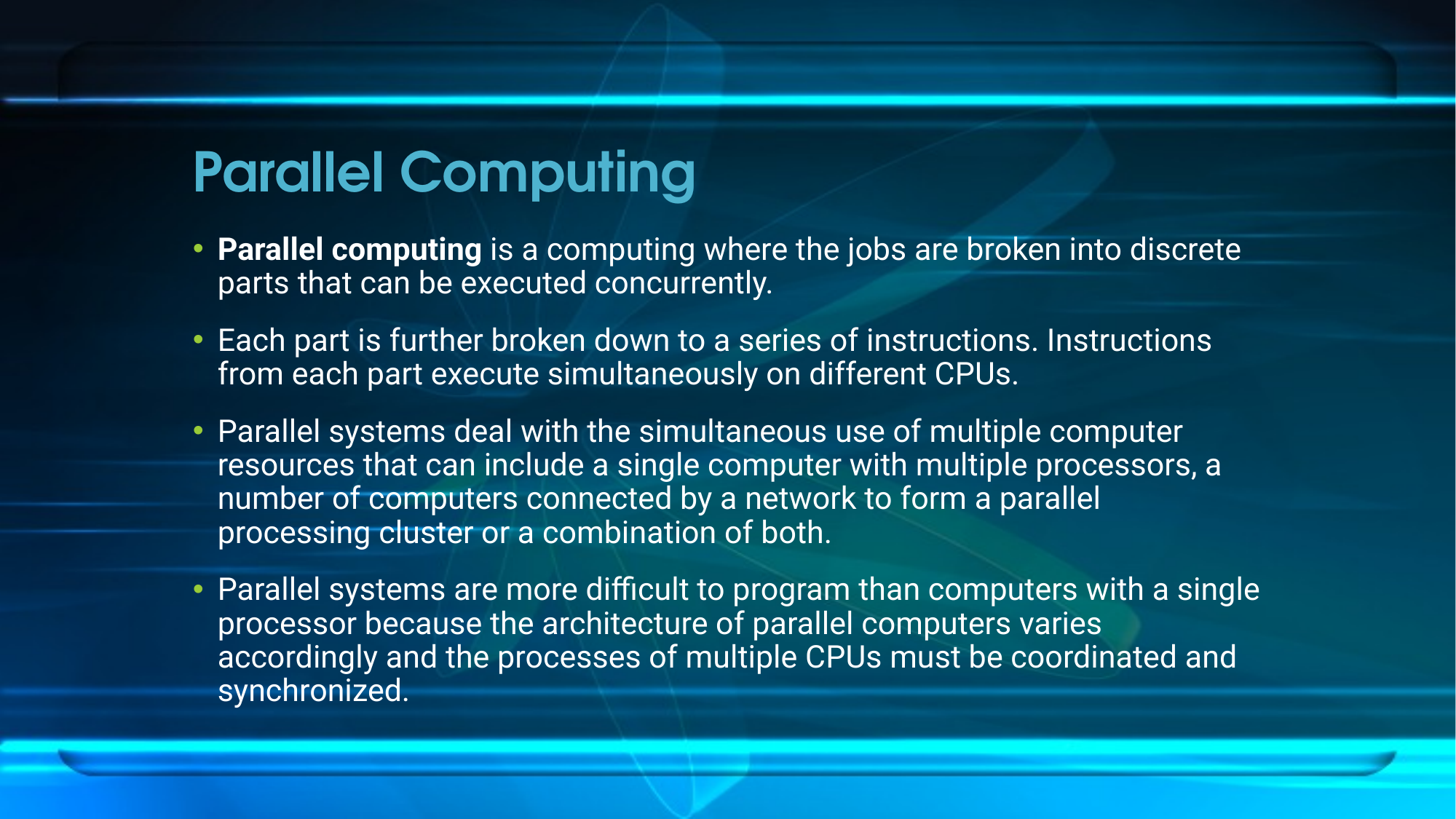

# Parallel Computing
Parallel computing is a computing where the jobs are broken into discrete parts that can be executed concurrently.
Each part is further broken down to a series of instructions. Instructions from each part execute simultaneously on different CPUs.
Parallel systems deal with the simultaneous use of multiple computer resources that can include a single computer with multiple processors, a number of computers connected by a network to form a parallel processing cluster or a combination of both.
Parallel systems are more difficult to program than computers with a single processor because the architecture of parallel computers varies accordingly and the processes of multiple CPUs must be coordinated and synchronized.